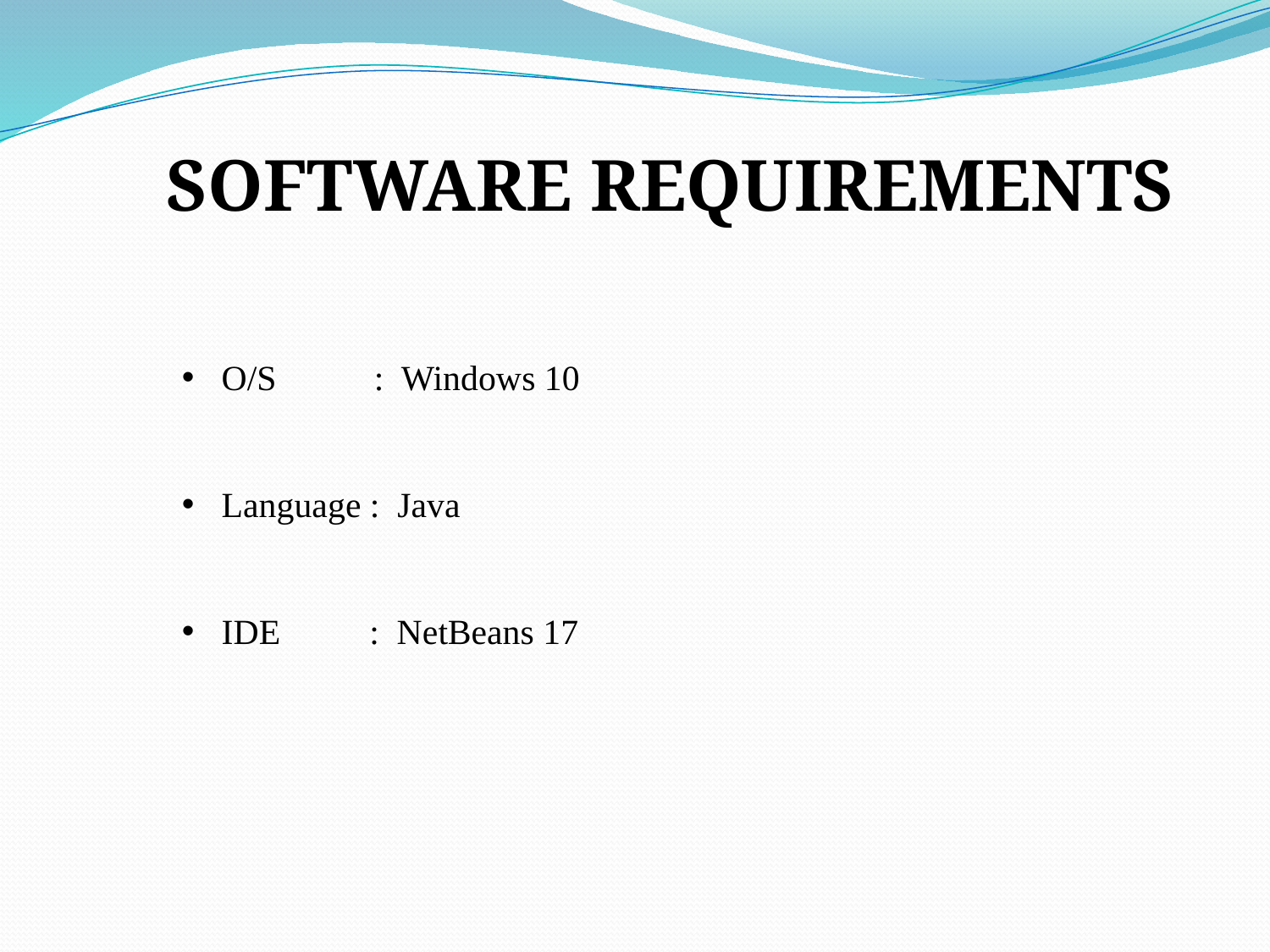

SOFTWARE REQUIREMENTS
O/S           :  Windows 10

Language :  Java

IDE          :  NetBeans 17